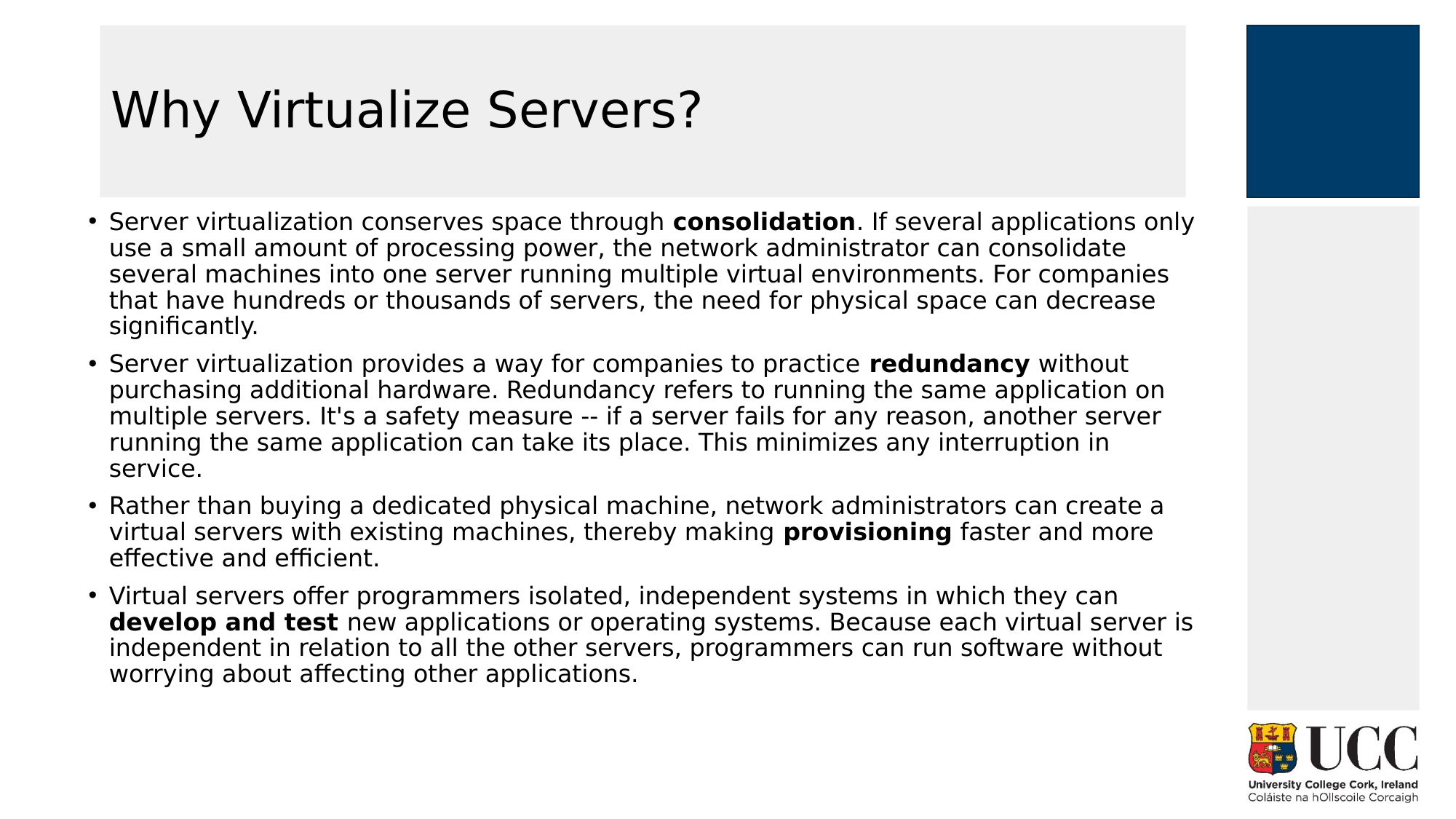

# Why Virtualize Servers?
Server virtualization conserves space through consolidation. If several applications only use a small amount of processing power, the network administrator can consolidate several machines into one server running multiple virtual environments. For companies that have hundreds or thousands of servers, the need for physical space can decrease significantly.
Server virtualization provides a way for companies to practice redundancy without purchasing additional hardware. Redundancy refers to running the same application on multiple servers. It's a safety measure -- if a server fails for any reason, another server running the same application can take its place. This minimizes any interruption in service.
Rather than buying a dedicated physical machine, network administrators can create a virtual servers with existing machines, thereby making provisioning faster and more effective and efficient.
Virtual servers offer programmers isolated, independent systems in which they can develop and test new applications or operating systems. Because each virtual server is independent in relation to all the other servers, programmers can run software without worrying about affecting other applications.